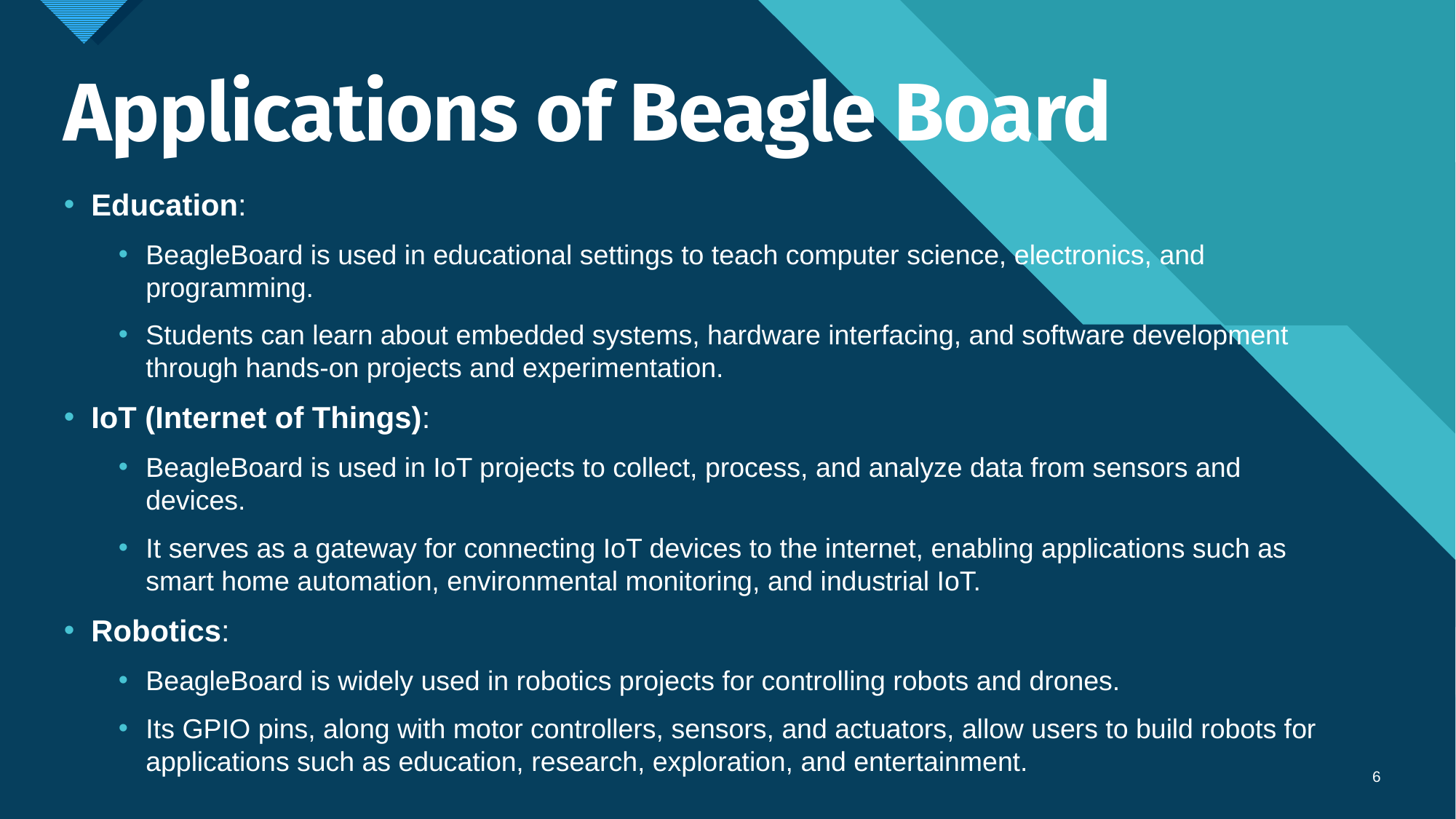

# Applications of Beagle Board
Education:
BeagleBoard is used in educational settings to teach computer science, electronics, and programming.
Students can learn about embedded systems, hardware interfacing, and software development through hands-on projects and experimentation.
IoT (Internet of Things):
BeagleBoard is used in IoT projects to collect, process, and analyze data from sensors and devices.
It serves as a gateway for connecting IoT devices to the internet, enabling applications such as smart home automation, environmental monitoring, and industrial IoT.
Robotics:
BeagleBoard is widely used in robotics projects for controlling robots and drones.
Its GPIO pins, along with motor controllers, sensors, and actuators, allow users to build robots for applications such as education, research, exploration, and entertainment.
6